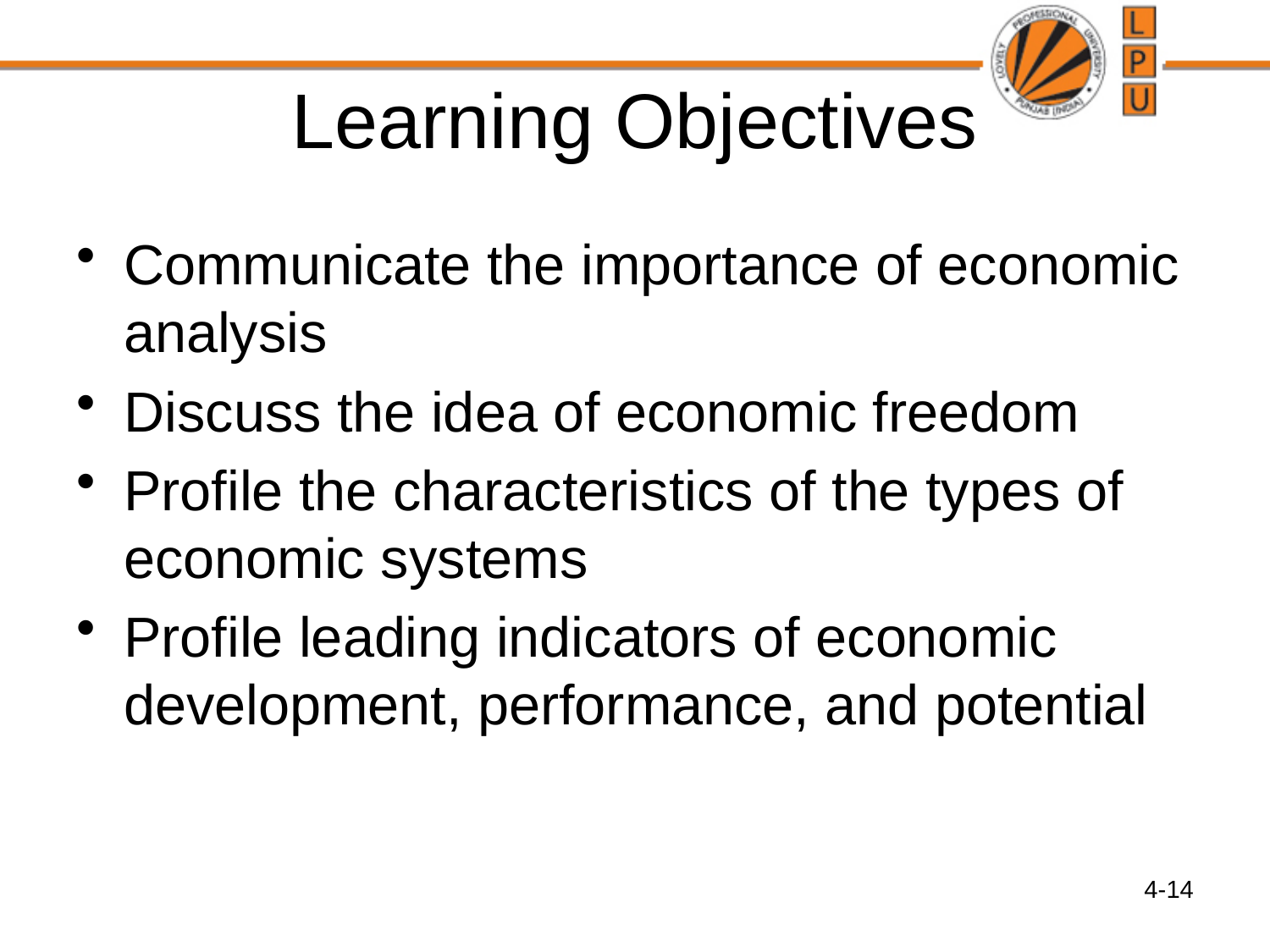

# Learning Objectives
Communicate the importance of economic analysis
Discuss the idea of economic freedom
Profile the characteristics of the types of economic systems
Profile leading indicators of economic development, performance, and potential
4-14